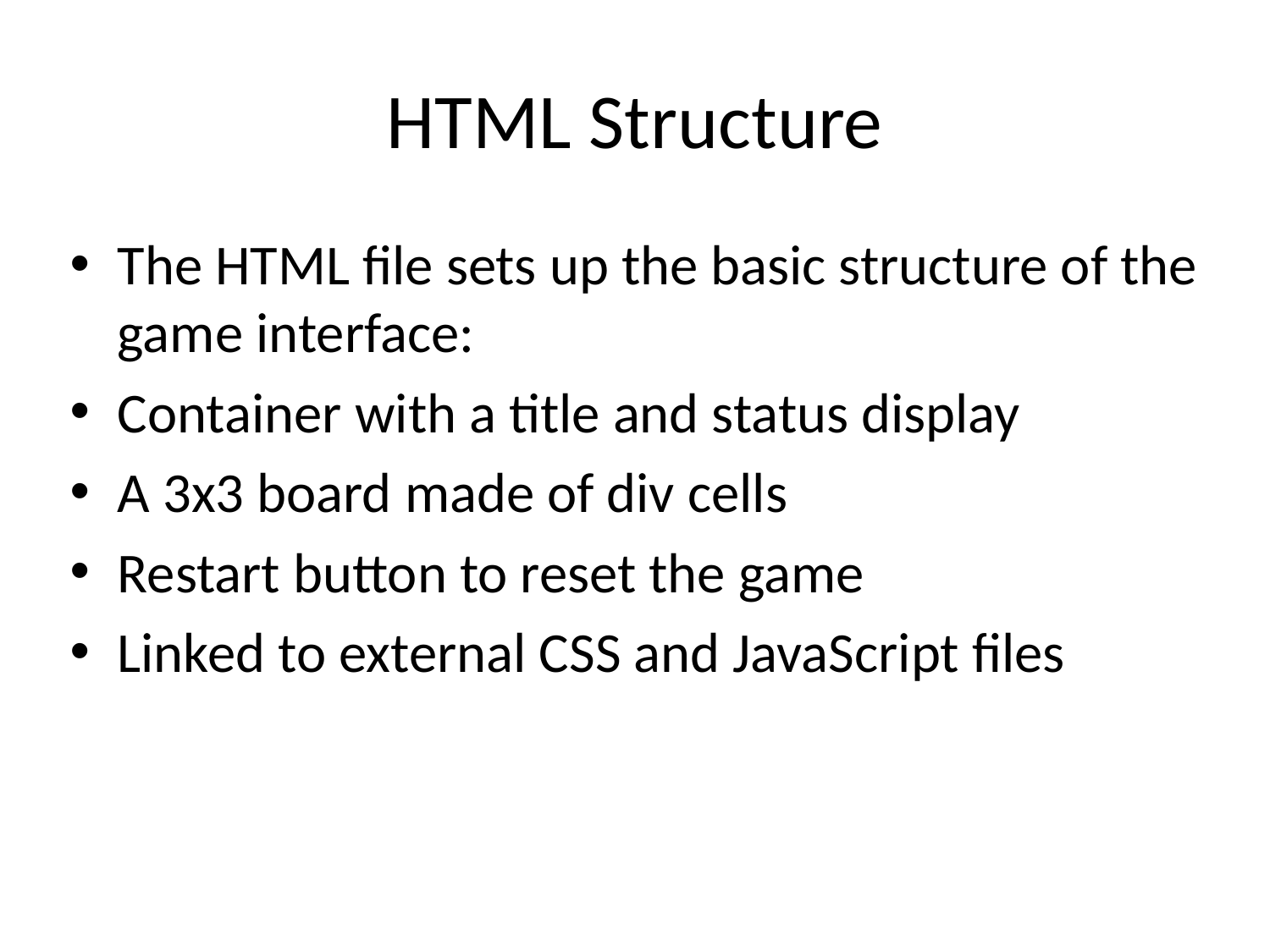

# HTML Structure
The HTML file sets up the basic structure of the game interface:
Container with a title and status display
A 3x3 board made of div cells
Restart button to reset the game
Linked to external CSS and JavaScript files